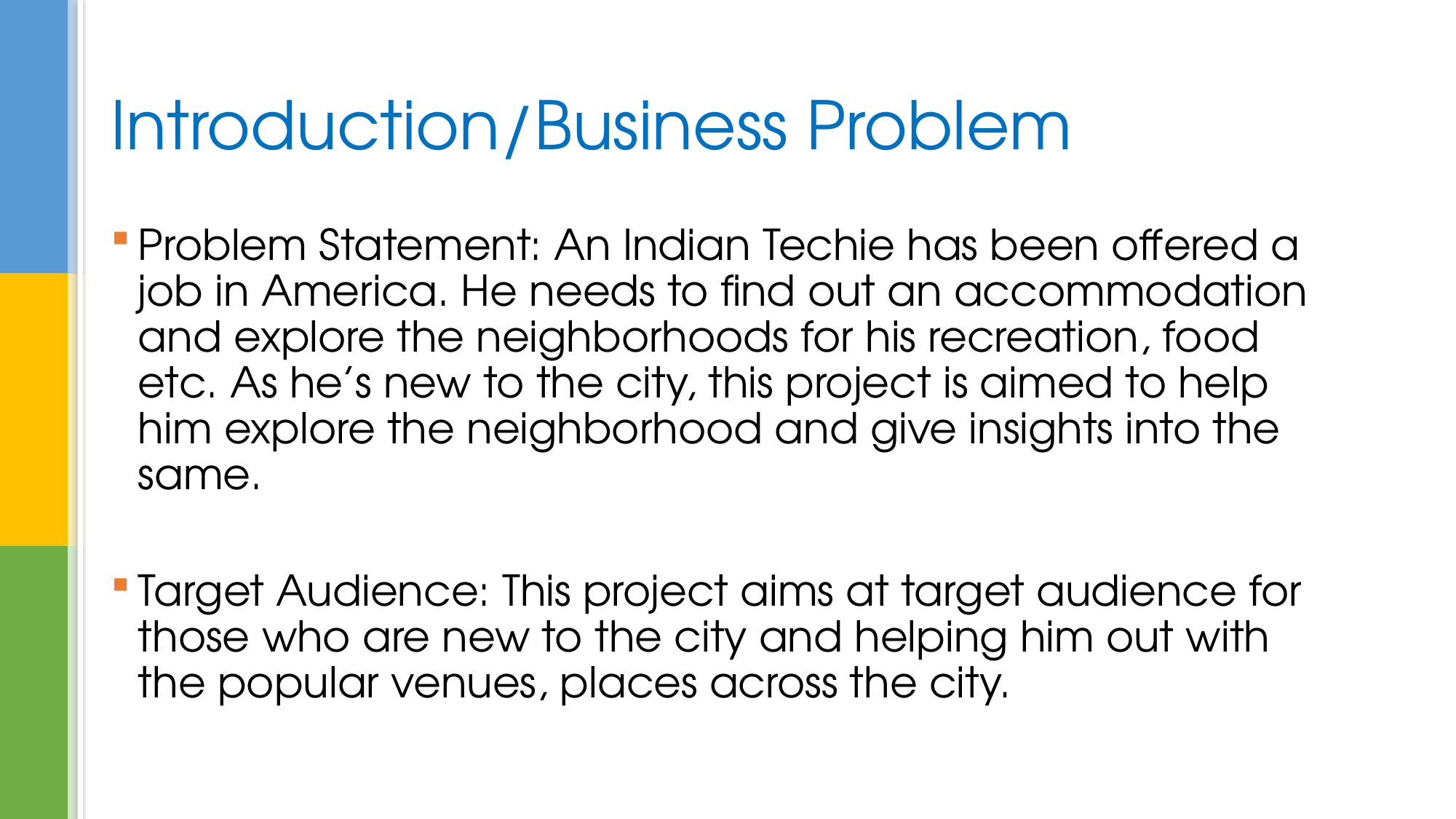

# Introduction/Business Problem
Problem Statement: An Indian Techie has been offered a job in America. He needs to find out an accommodation and explore the neighborhoods for his recreation, food etc. As he’s new to the city, this project is aimed to help him explore the neighborhood and give insights into the same.

Target Audience: This project aims at target audience for those who are new to the city and helping him out with the popular venues, places across the city.